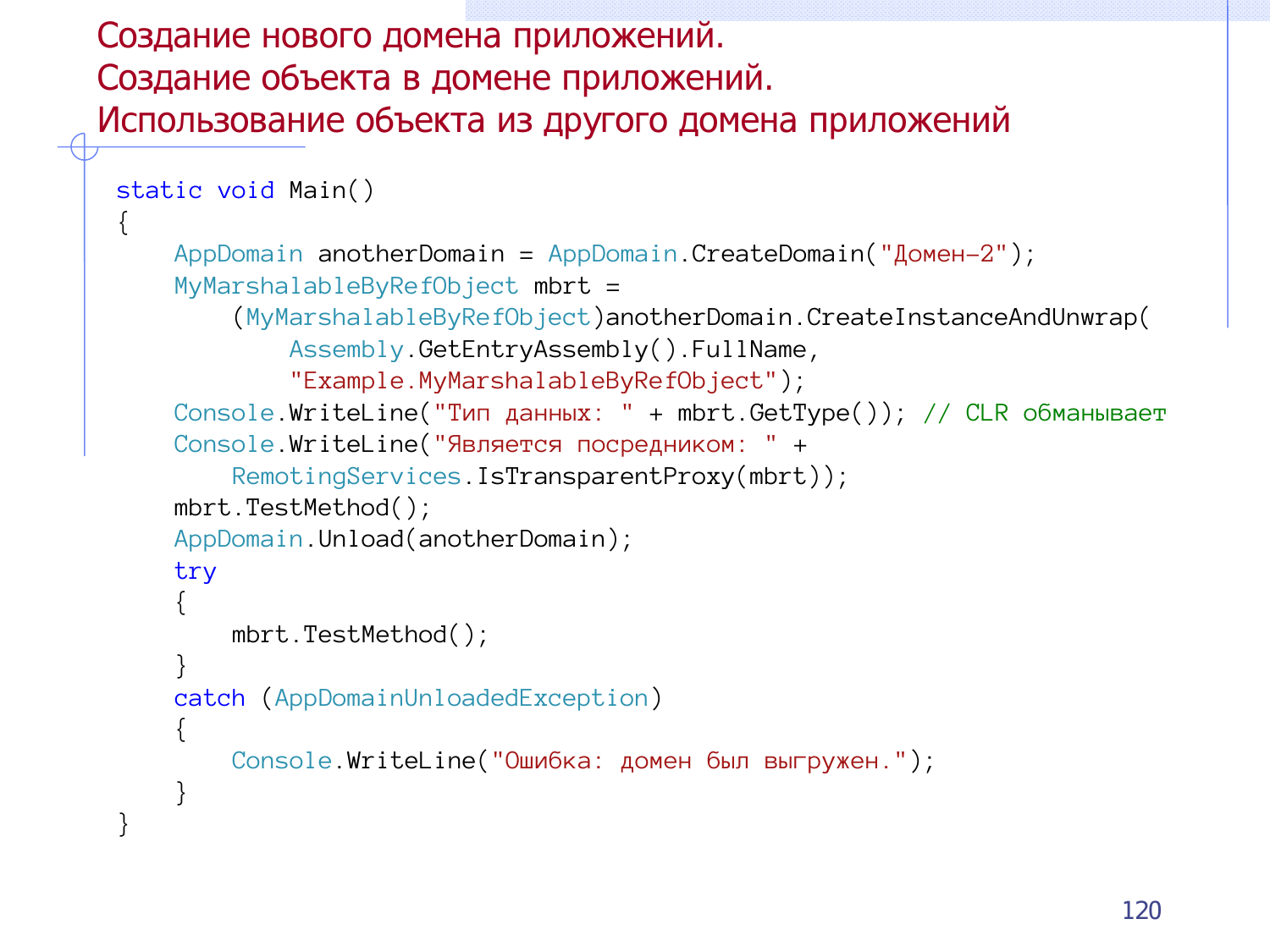

# Создание нового домена приложений. Создание объекта в домене приложений. Использование объекта из другого домена приложений
static void Main()
{
    AppDomain anotherDomain = AppDomain.CreateDomain("Домен-2");
    MyMarshalableByRefObject mbrt =
        (MyMarshalableByRefObject)anotherDomain.CreateInstanceAndUnwrap(
            Assembly.GetEntryAssembly().FullName,
            "Example.MyMarshalableByRefObject");
    Console.WriteLine("Тип данных: " + mbrt.GetType()); // CLR обманывает
    Console.WriteLine("Является посредником: " +
        RemotingServices.IsTransparentProxy(mbrt));
    mbrt.TestMethod();
    AppDomain.Unload(anotherDomain);
    try
    {
        mbrt.TestMethod();
    }
    catch (AppDomainUnloadedException)
    {
        Console.WriteLine("Ошибка: домен был выгружен.");
    }
}
120